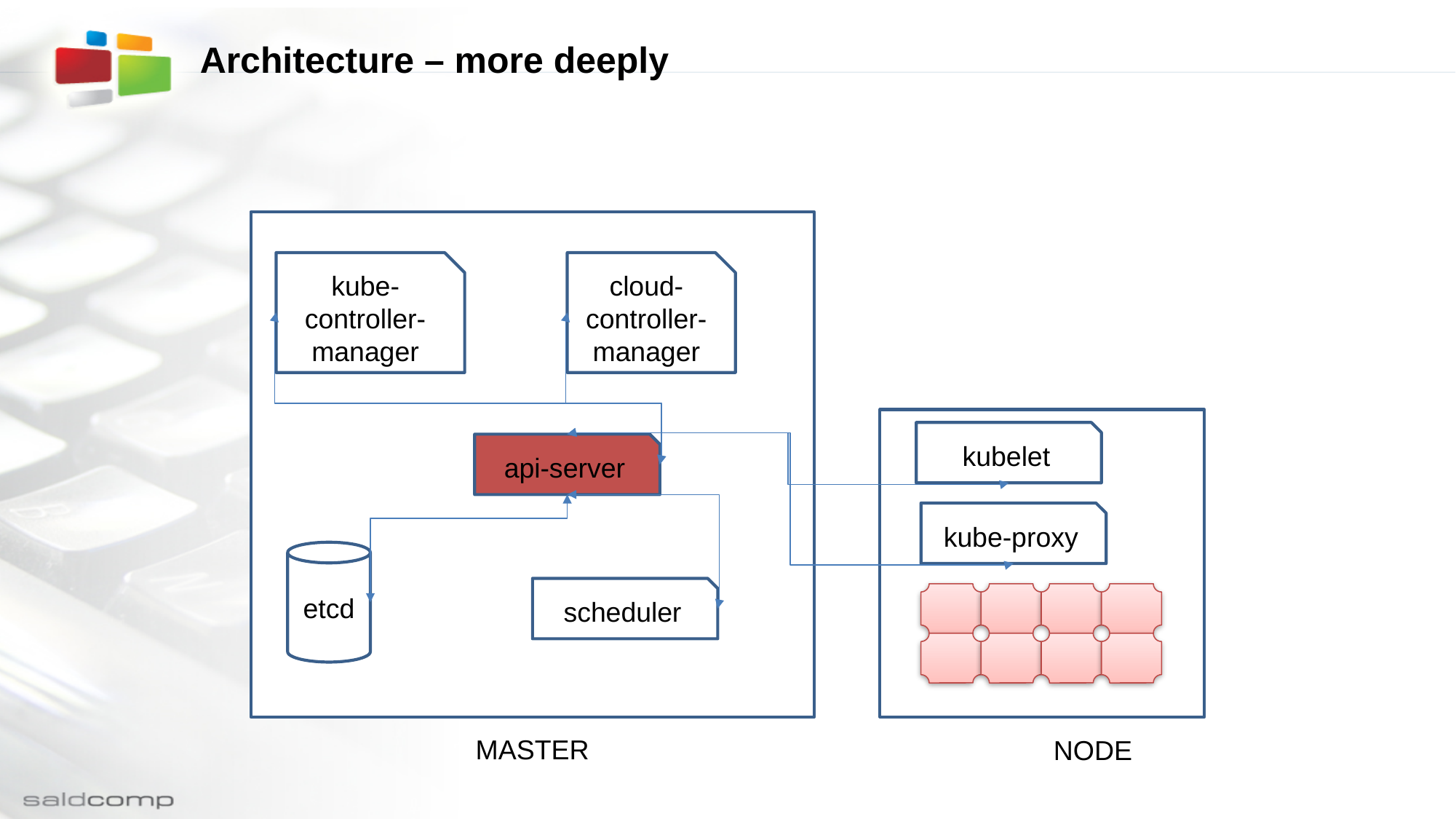

# Architecture – more deeply

kube-controller-manager
cloud-controller-manager

kubelet
api-server
kube-proxy
etcd
scheduler

MASTER
NODE